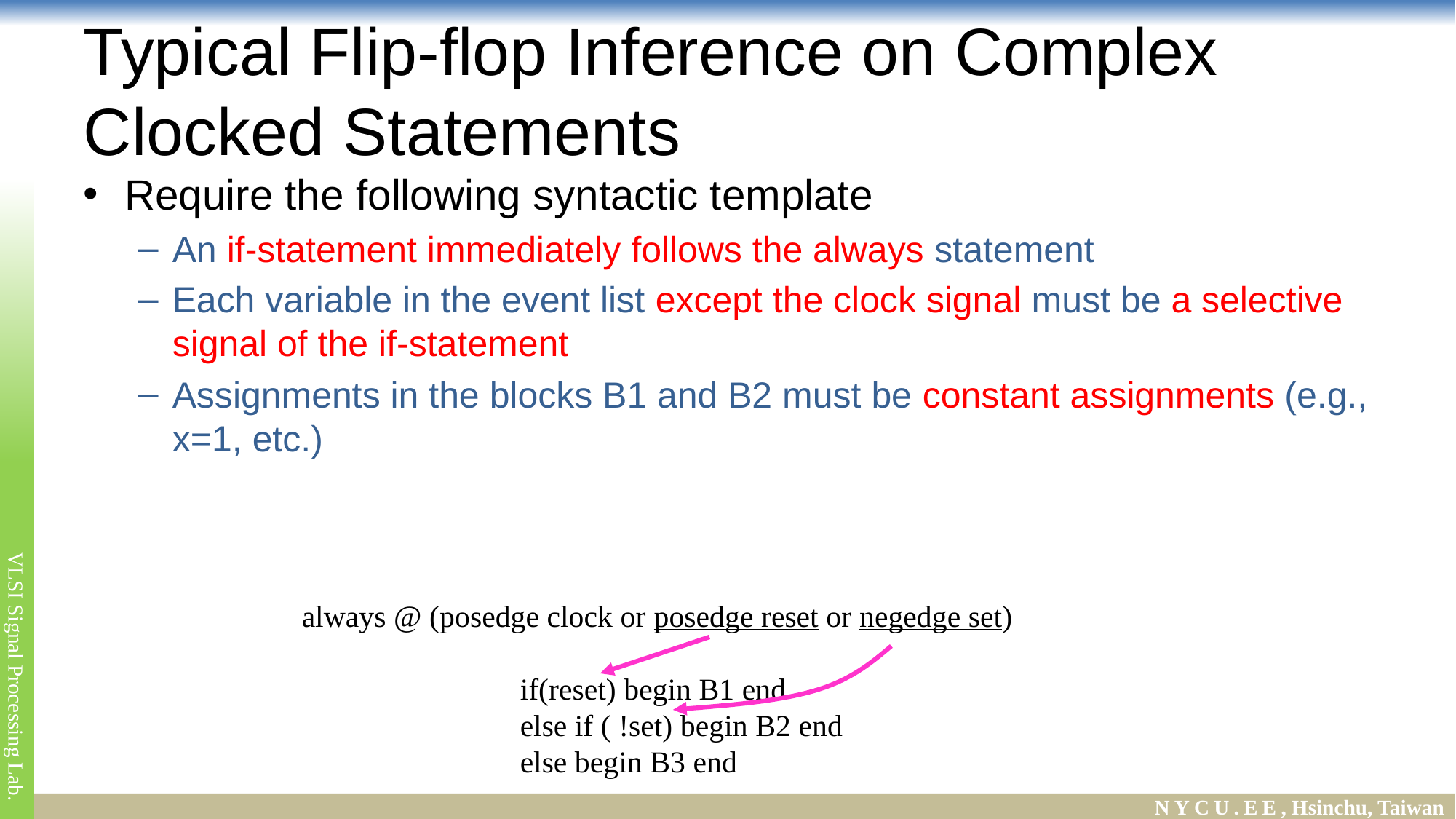

# Typical Flip-flop Inference on Complex Clocked Statements
Require the following syntactic template
An if-statement immediately follows the always statement
Each variable in the event list except the clock signal must be a selective signal of the if-statement
Assignments in the blocks B1 and B2 must be constant assignments (e.g., x=1, etc.)
always @ (posedge clock or posedge reset or negedge set)

		if(reset) begin B1 end
		else if ( !set) begin B2 end
		else begin B3 end